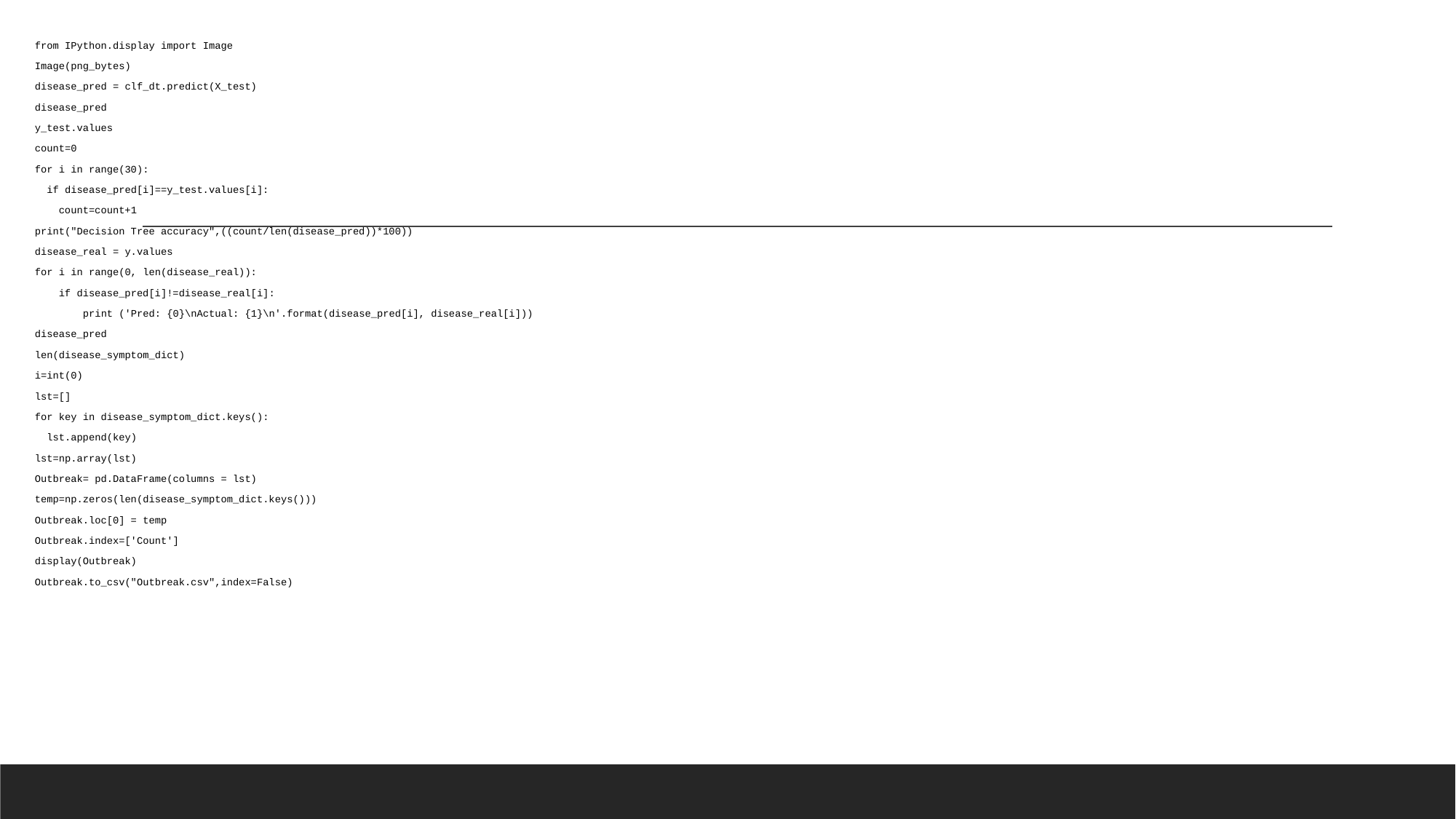

from IPython.display import Image
Image(png_bytes)
disease_pred = clf_dt.predict(X_test)
disease_pred
y_test.values
count=0
for i in range(30):
  if disease_pred[i]==y_test.values[i]:
    count=count+1
print("Decision Tree accuracy",((count/len(disease_pred))*100))
disease_real = y.values
for i in range(0, len(disease_real)):
    if disease_pred[i]!=disease_real[i]:
        print ('Pred: {0}\nActual: {1}\n'.format(disease_pred[i], disease_real[i]))
disease_pred
len(disease_symptom_dict)
i=int(0)
lst=[]
for key in disease_symptom_dict.keys():
  lst.append(key)
lst=np.array(lst)
Outbreak= pd.DataFrame(columns = lst)
temp=np.zeros(len(disease_symptom_dict.keys()))
Outbreak.loc[0] = temp
Outbreak.index=['Count']
display(Outbreak)
Outbreak.to_csv("Outbreak.csv",index=False)

#